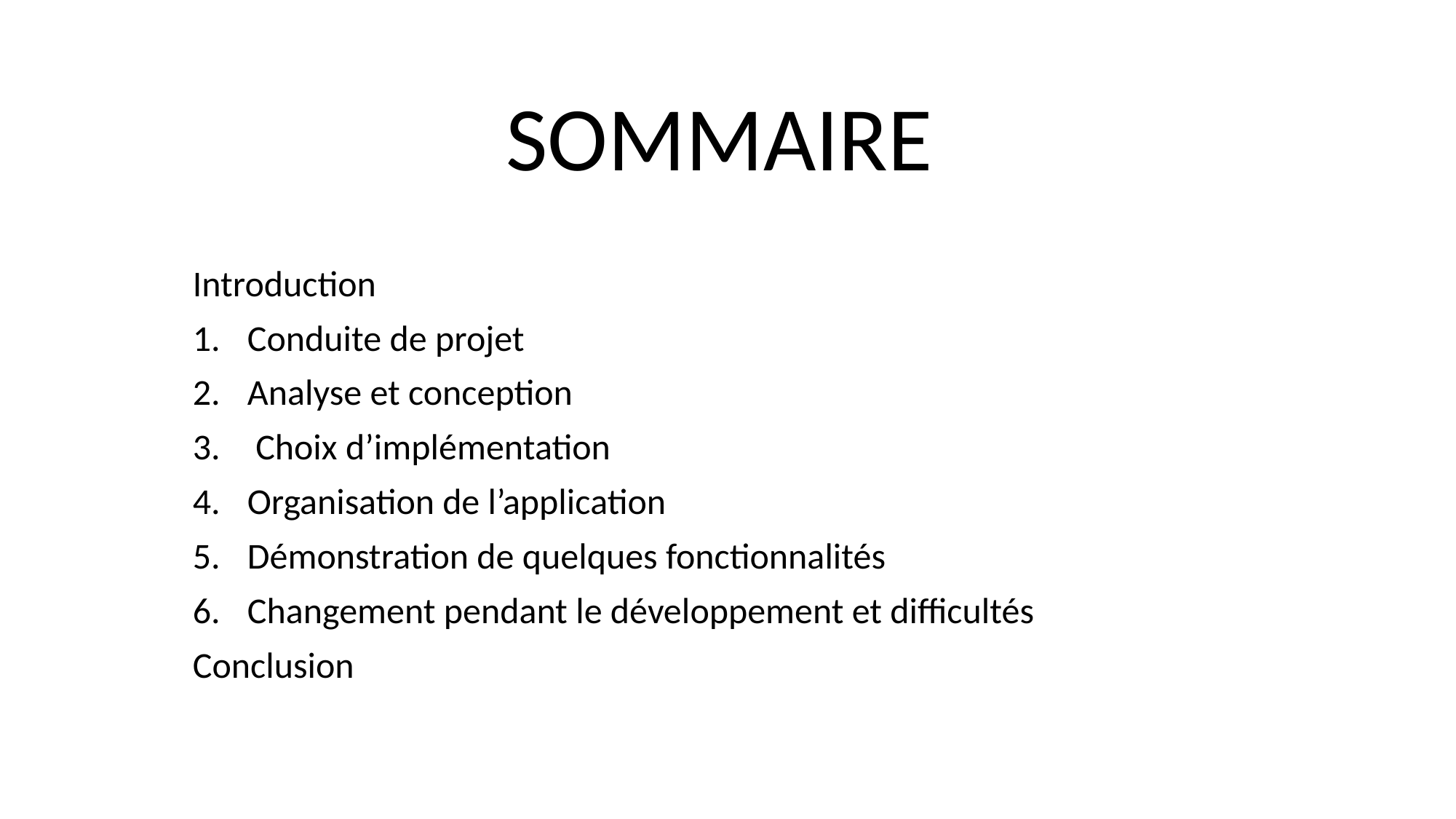

# SOMMAIRE
Introduction
Conduite de projet
Analyse et conception
 Choix d’implémentation
Organisation de l’application
Démonstration de quelques fonctionnalités
Changement pendant le développement et difficultés
Conclusion